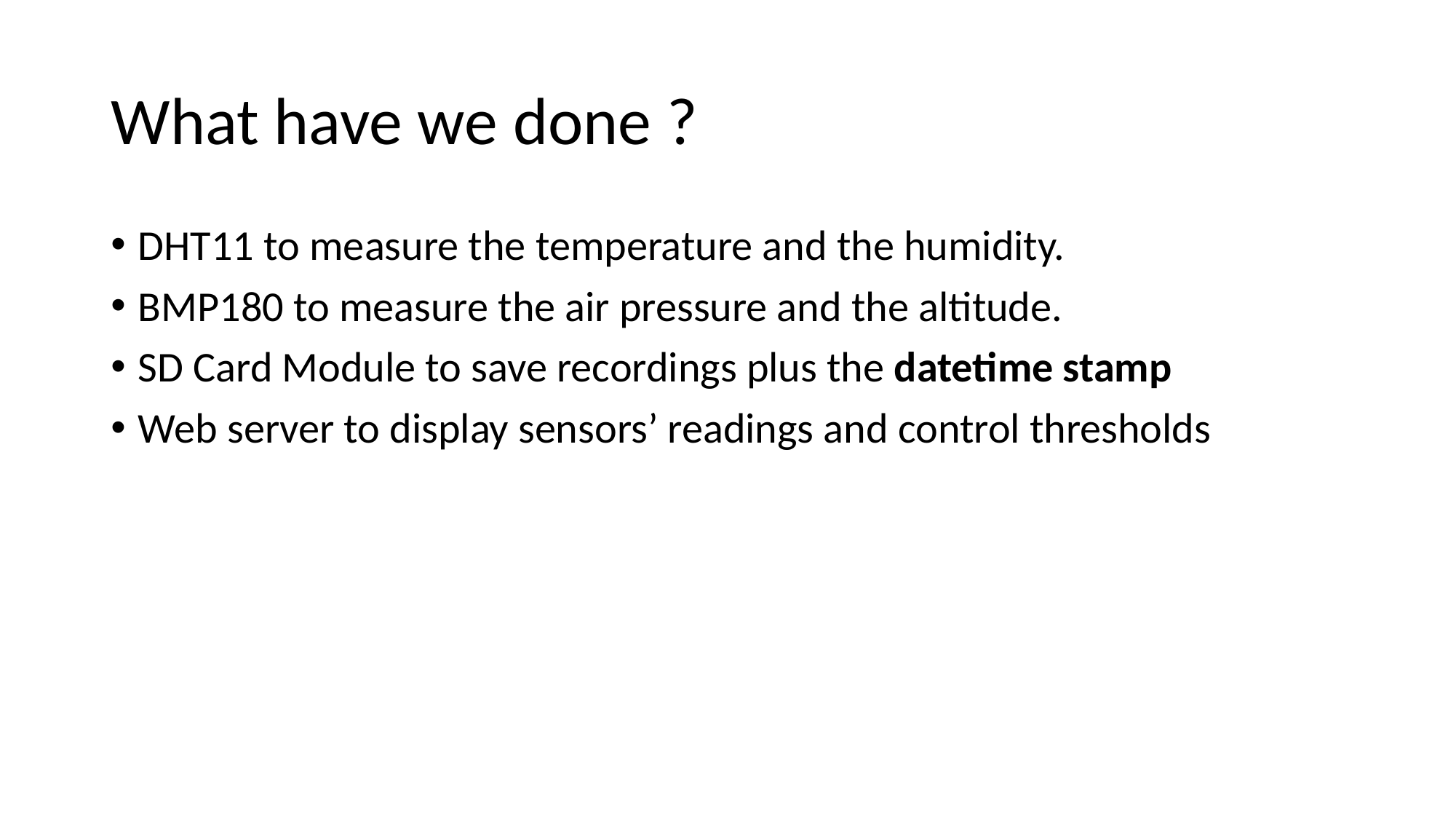

# What have we done ?
DHT11 to measure the temperature and the humidity.
BMP180 to measure the air pressure and the altitude.
SD Card Module to save recordings plus the datetime stamp
Web server to display sensors’ readings and control thresholds